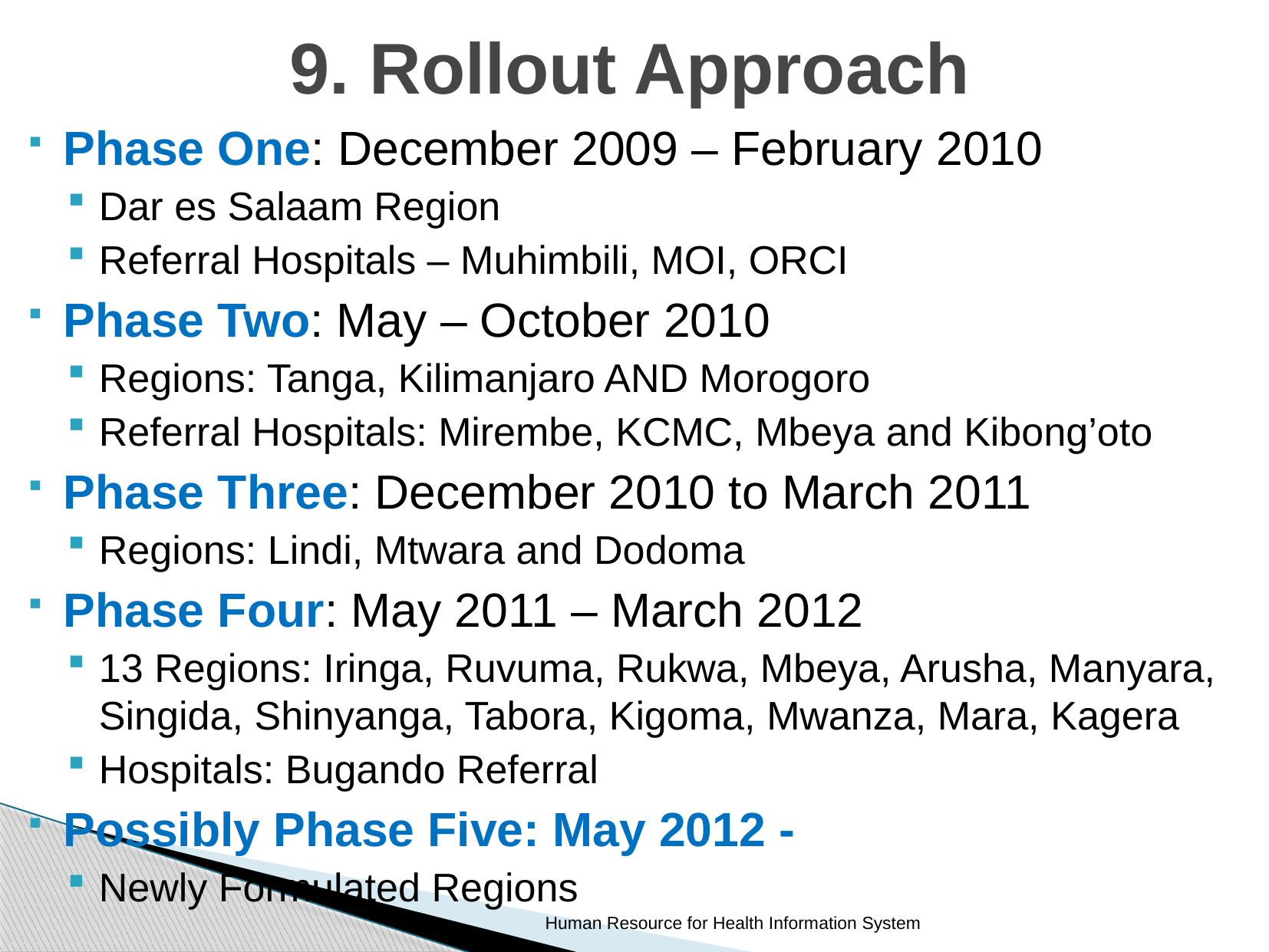

# 9. Rollout Approach
Phase One: December 2009 – February 2010
Dar es Salaam Region
Referral Hospitals – Muhimbili, MOI, ORCI
Phase Two: May – October 2010
Regions: Tanga, Kilimanjaro AND Morogoro
Referral Hospitals: Mirembe, KCMC, Mbeya and Kibong’oto
Phase Three: December 2010 to March 2011
Regions: Lindi, Mtwara and Dodoma
Phase Four: May 2011 – March 2012
13 Regions: Iringa, Ruvuma, Rukwa, Mbeya, Arusha, Manyara, Singida, Shinyanga, Tabora, Kigoma, Mwanza, Mara, Kagera
Hospitals: Bugando Referral
Possibly Phase Five: May 2012 -
Newly Formulated Regions

Human Resource for Health Information System